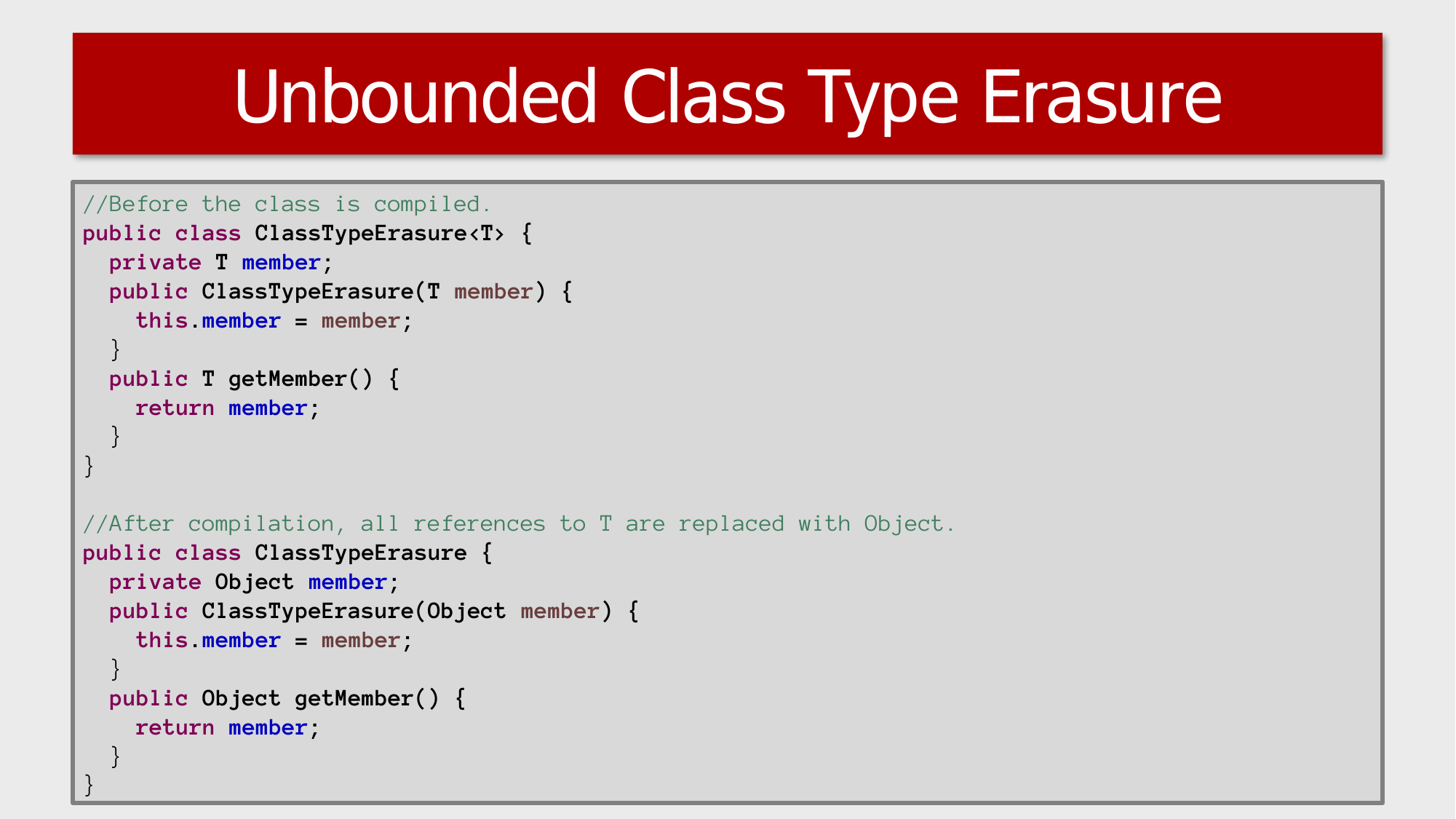

# Unbounded Class Type Erasure
//Before the class is compiled.
public class ClassTypeErasure<T> {
  private T member;
  public ClassTypeErasure(T member) {
    this.member = member;
  }
  public T getMember() {
    return member;
  }
}

//After compilation, all references to T are replaced with Object.
public class ClassTypeErasure {
  private Object member;
  public ClassTypeErasure(Object member) {
    this.member = member;
  }
  public Object getMember() {
    return member;
  }
}